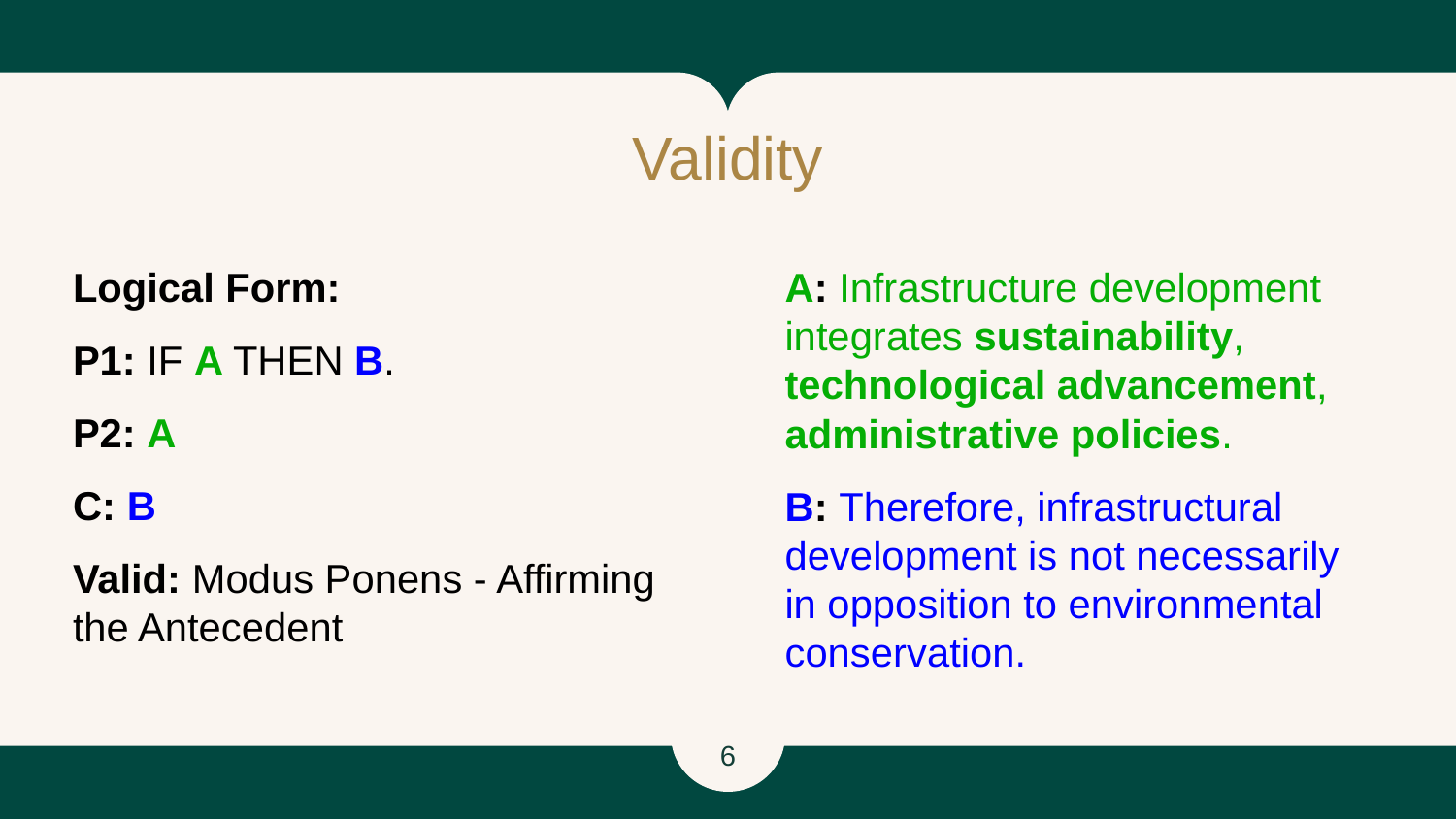

# Validity
A: Infrastructure development integrates sustainability, technological advancement, administrative policies.
B: Therefore, infrastructural development is not necessarily in opposition to environmental conservation.
Logical Form:
P1: IF A THEN B.
P2: A
C: B
Valid: Modus Ponens - Affirming the Antecedent